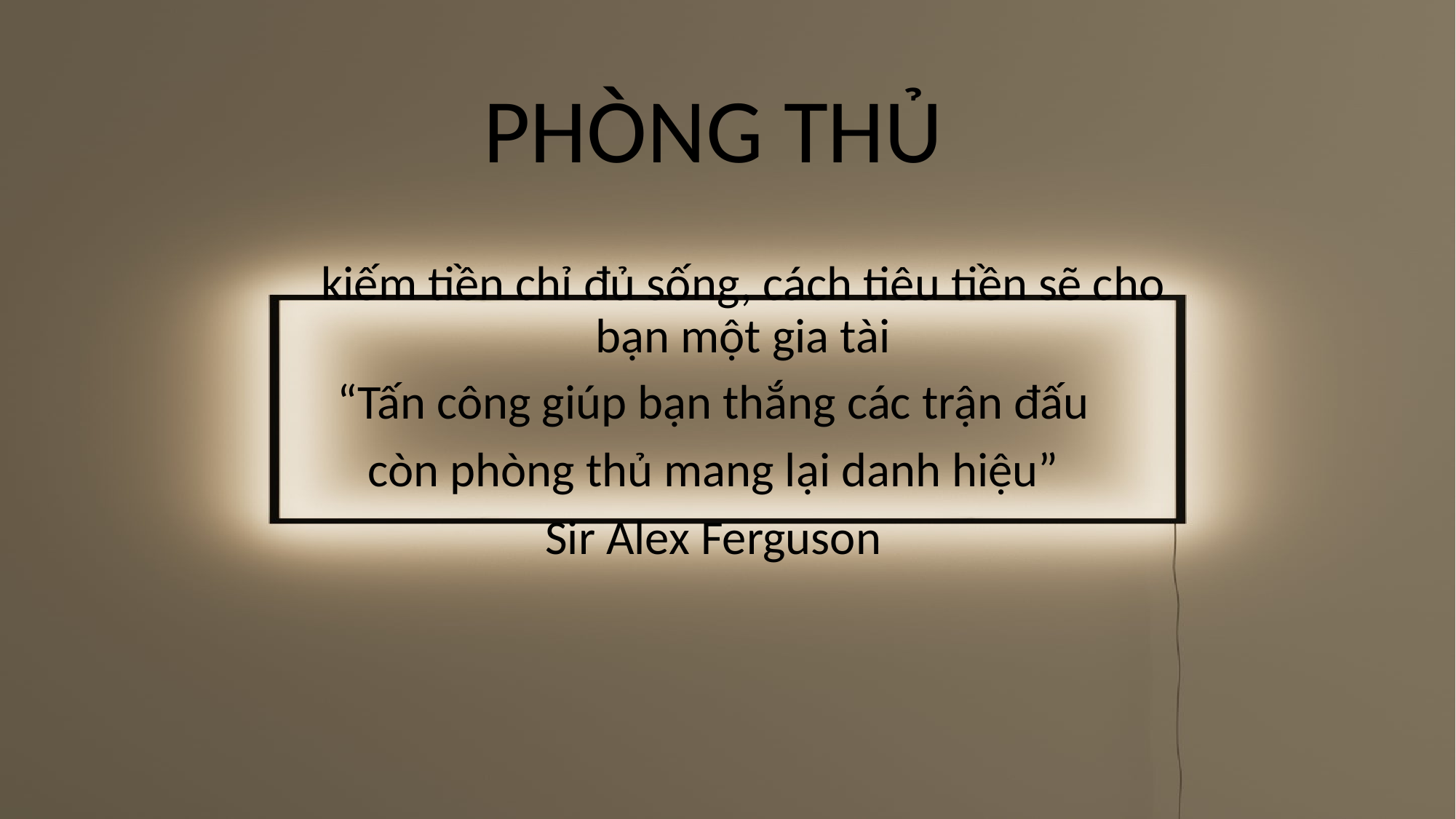

# PHÒNG THỦ
kiếm tiền chỉ đủ sống, cách tiêu tiền sẽ cho bạn một gia tài
“Tấn công giúp bạn thắng các trận đấu
còn phòng thủ mang lại danh hiệu”
Sir Alex Ferguson